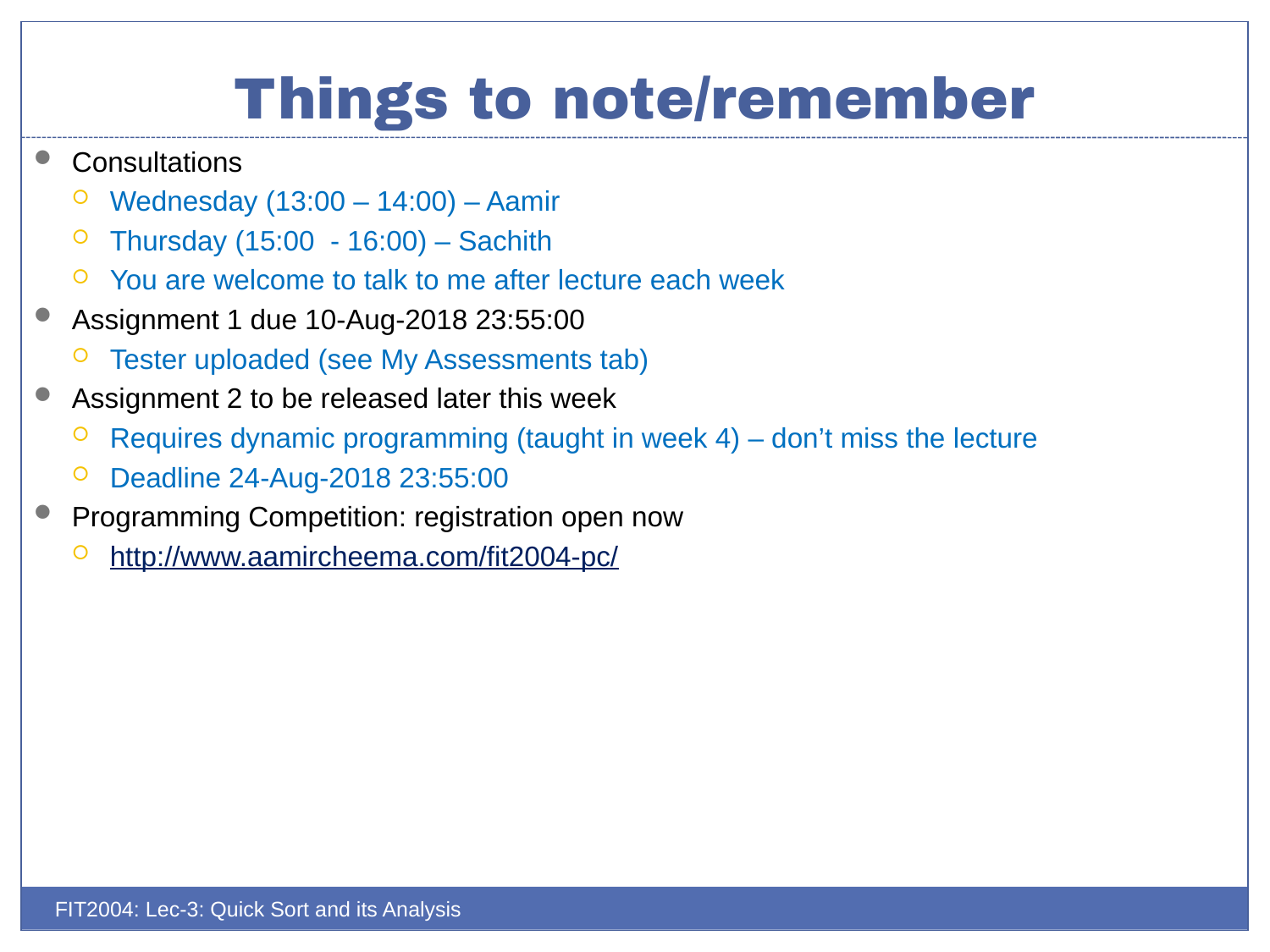

# Things to note/remember
Consultations
Wednesday (13:00 – 14:00) – Aamir
Thursday (15:00  - 16:00) – Sachith
You are welcome to talk to me after lecture each week
Assignment 1 due 10-Aug-2018 23:55:00
Tester uploaded (see My Assessments tab)
Assignment 2 to be released later this week
Requires dynamic programming (taught in week 4) – don’t miss the lecture
Deadline 24-Aug-2018 23:55:00
Programming Competition: registration open now
http://www.aamircheema.com/fit2004-pc/

FIT2004: Lec-3: Quick Sort and its Analysis